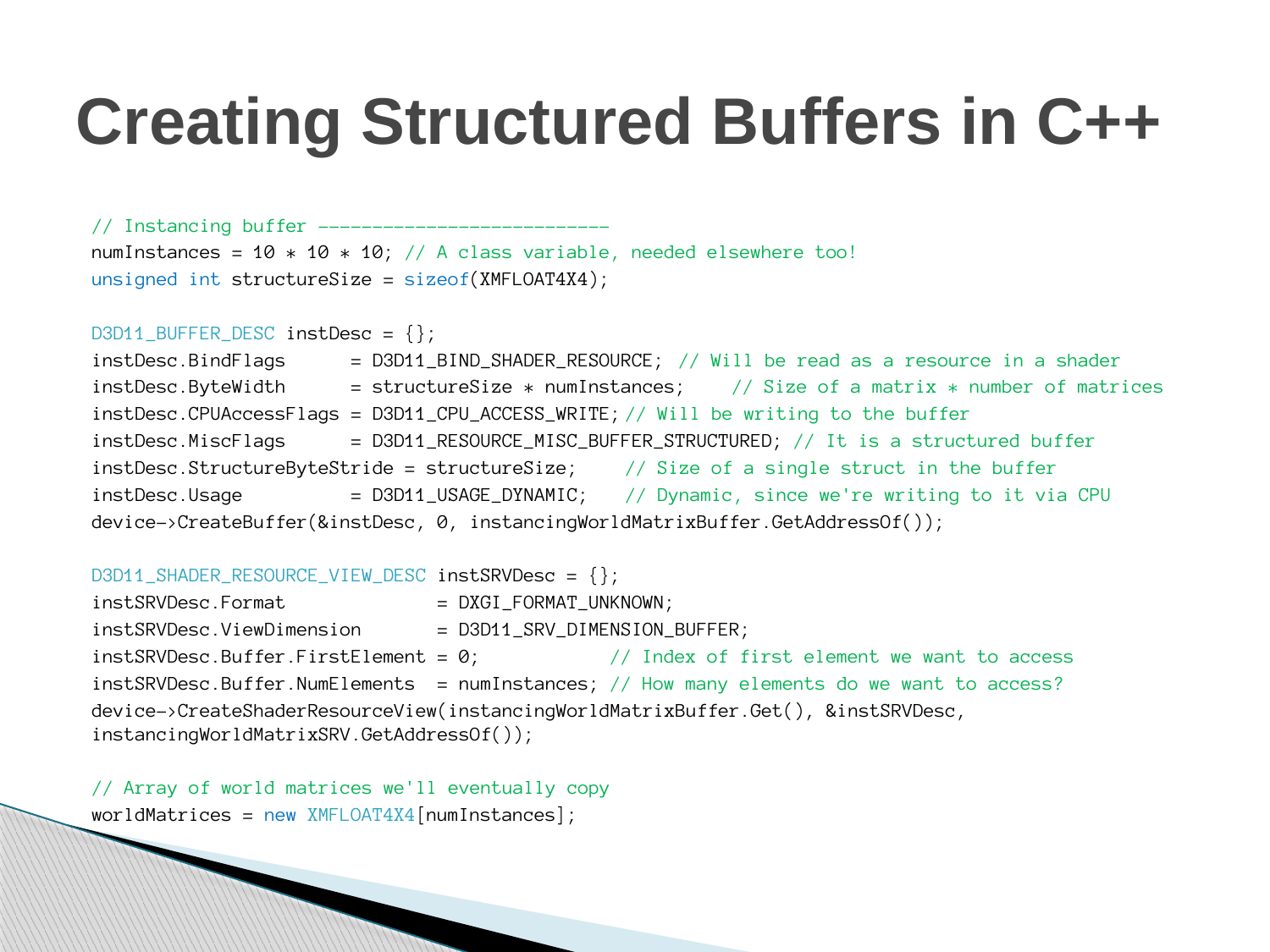

# Creating Structured Buffers in C++
// Instancing buffer ---------------------------
numInstances = 10 * 10 * 10; // A class variable, needed elsewhere too!
unsigned int structureSize = sizeof(XMFLOAT4X4);

D3D11_BUFFER_DESC instDesc = {};
instDesc.BindFlags      = D3D11_BIND_SHADER_RESOURCE;	// Will be read as a resource in a shader
instDesc.ByteWidth      = structureSize * numInstances;	// Size of a matrix * number of matrices
instDesc.CPUAccessFlags = D3D11_CPU_ACCESS_WRITE;	// Will be writing to the buffer
instDesc.MiscFlags      = D3D11_RESOURCE_MISC_BUFFER_STRUCTURED; // It is a structured buffer
instDesc.StructureByteStride = structureSize;		// Size of a single struct in the buffer
instDesc.Usage          = D3D11_USAGE_DYNAMIC;		// Dynamic, since we're writing to it via CPU
device->CreateBuffer(&instDesc, 0, instancingWorldMatrixBuffer.GetAddressOf());

D3D11_SHADER_RESOURCE_VIEW_DESC instSRVDesc = {};
instSRVDesc.Format              = DXGI_FORMAT_UNKNOWN;
instSRVDesc.ViewDimension       = D3D11_SRV_DIMENSION_BUFFER;
instSRVDesc.Buffer.FirstElement = 0;            // Index of first element we want to access
instSRVDesc.Buffer.NumElements  = numInstances; // How many elements do we want to access?
device->CreateShaderResourceView(instancingWorldMatrixBuffer.Get(), &instSRVDesc, instancingWorldMatrixSRV.GetAddressOf());

// Array of world matrices we'll eventually copy
worldMatrices = new XMFLOAT4X4[numInstances];